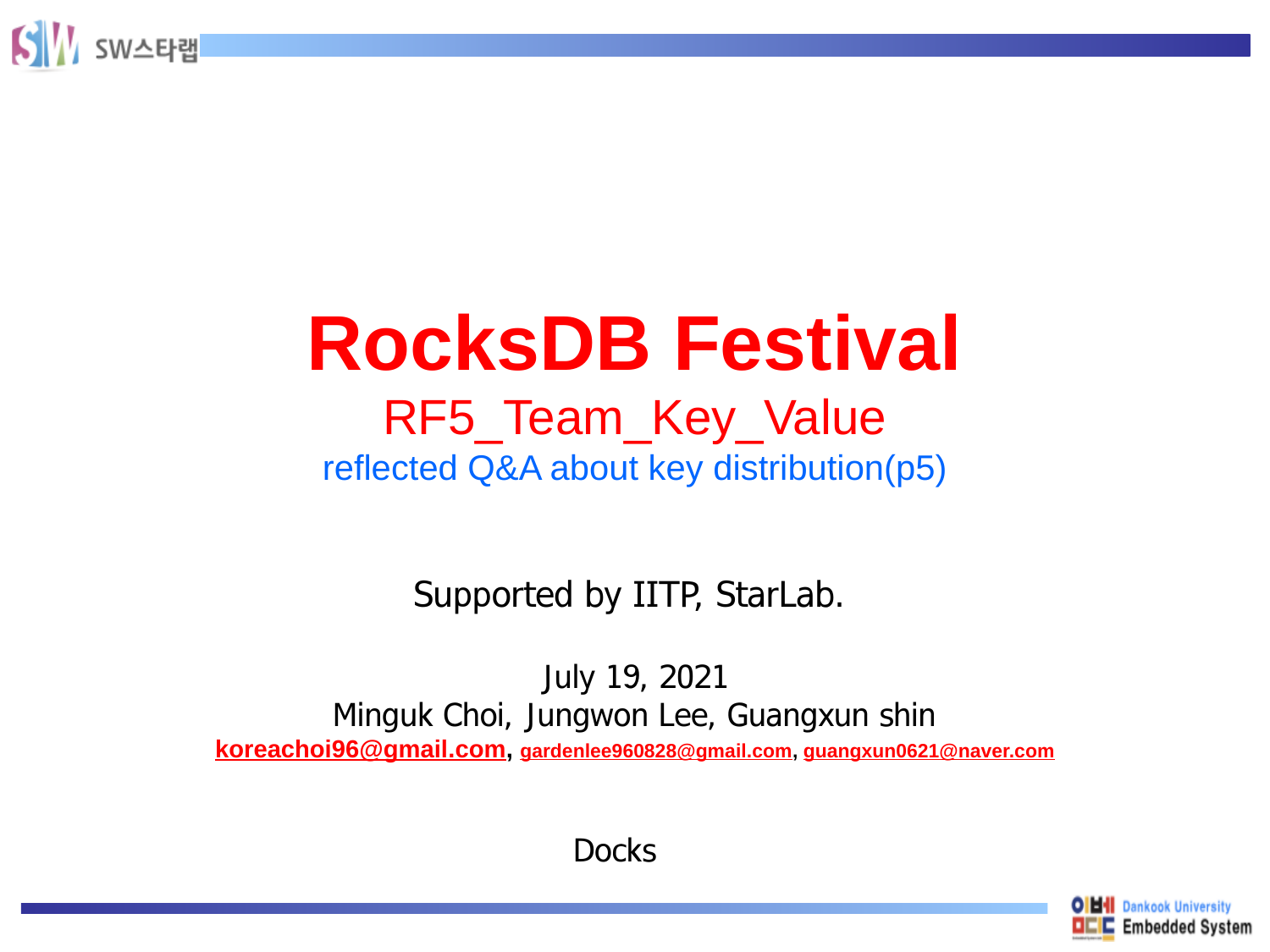

# RocksDB Festival RF5_Team_Key_Value reflected Q&A about key distribution(p5)
Supported by IITP, StarLab.

July 19, 2021
Minguk Choi, Jungwon Lee, Guangxun shin
koreachoi96@gmail.com, gardenlee960828@gmail.com, guangxun0621@naver.com

Docks